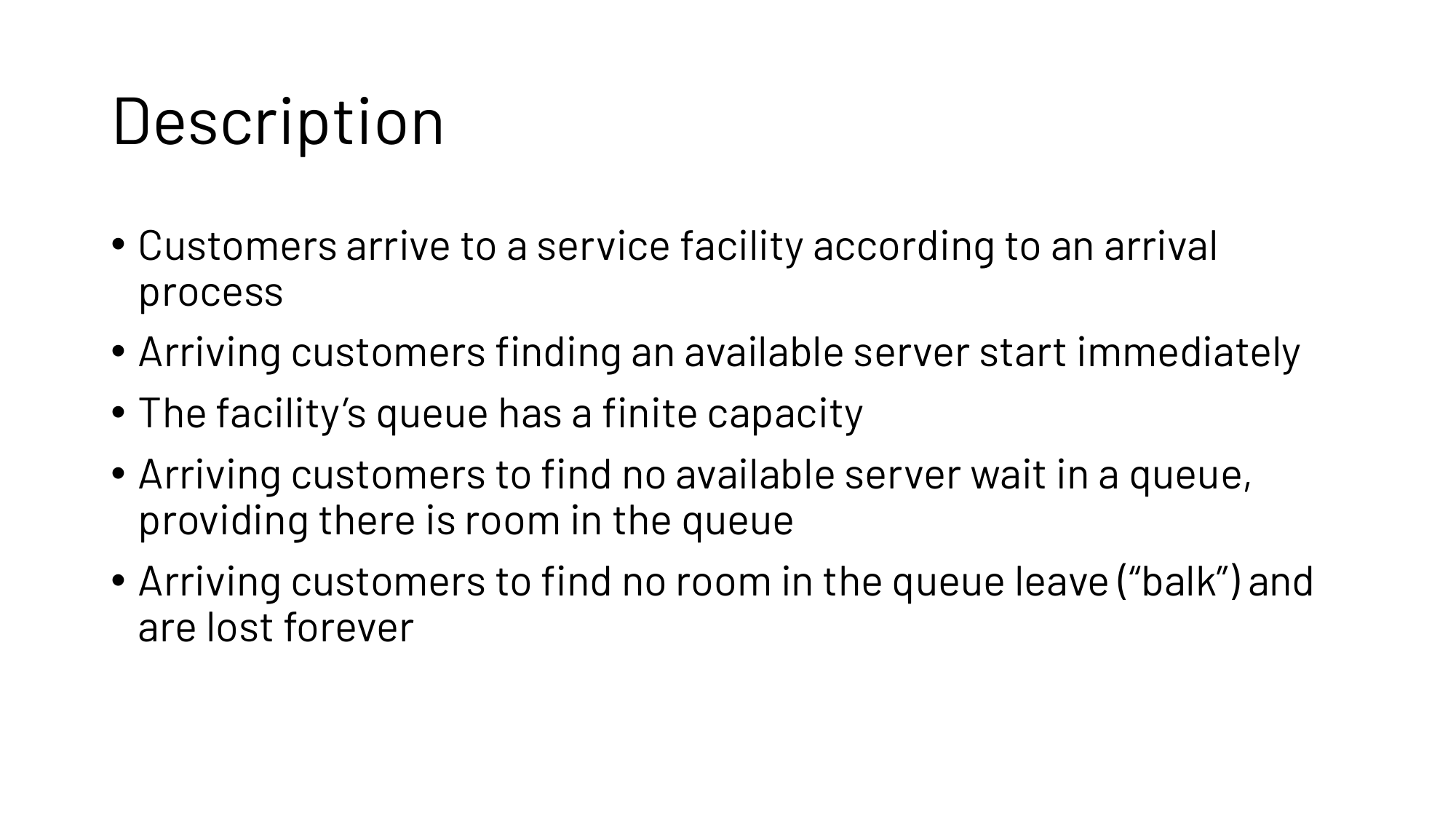

# Description
Customers arrive to a service facility according to an arrival process
Arriving customers finding an available server start immediately
The facility’s queue has a finite capacity
Arriving customers to find no available server wait in a queue, providing there is room in the queue
Arriving customers to find no room in the queue leave (“balk”) and are lost forever